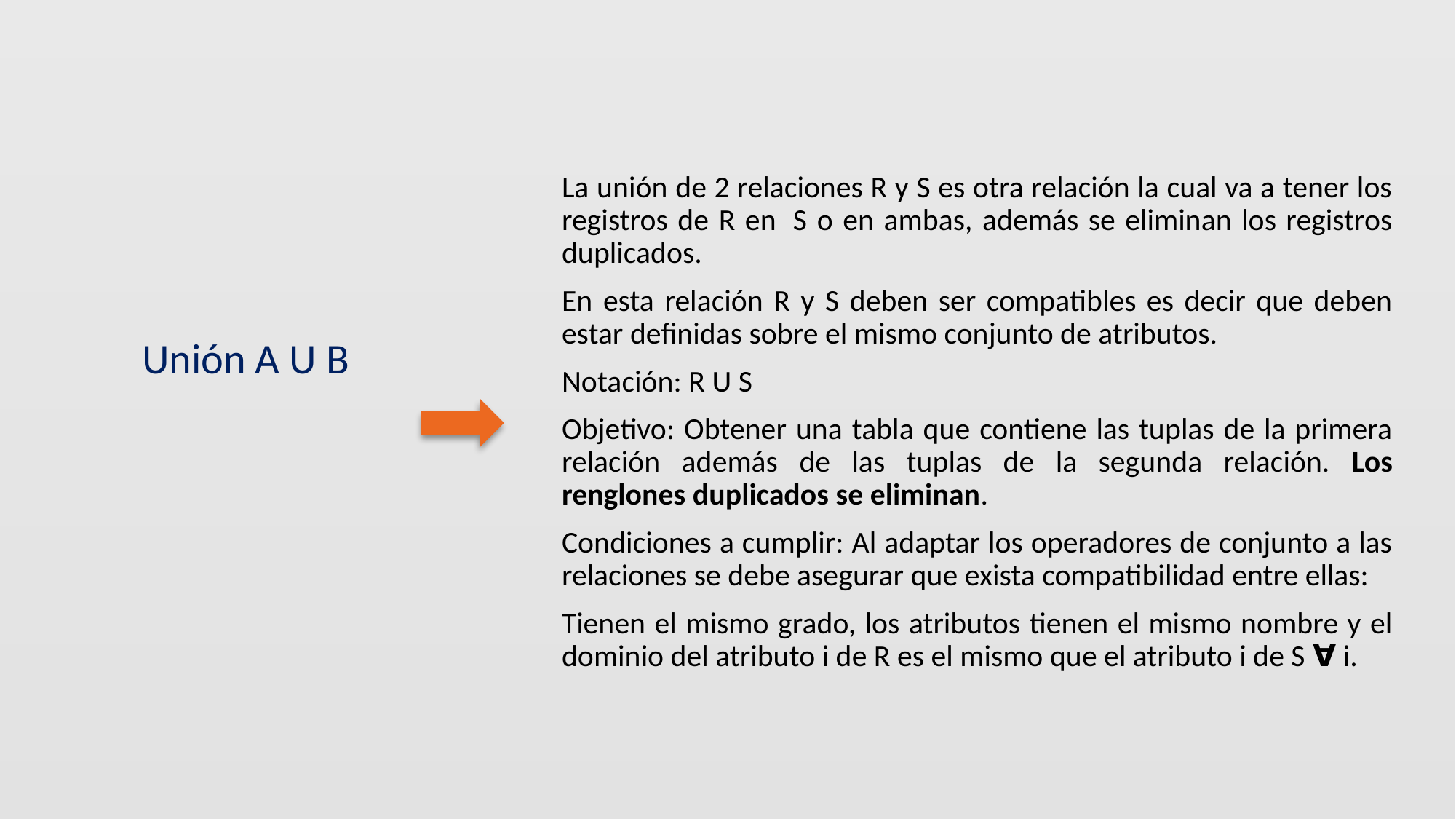

La unión de 2 relaciones R y S es otra relación la cual va a tener los registros de R en  S o en ambas, además se eliminan los registros duplicados.
En esta relación R y S deben ser compatibles es decir que deben estar definidas sobre el mismo conjunto de atributos.
Notación: R U S
Objetivo: Obtener una tabla que contiene las tuplas de la primera relación además de las tuplas de la segunda relación. Los renglones duplicados se eliminan.
Condiciones a cumplir: Al adaptar los operadores de conjunto a las relaciones se debe asegurar que exista compatibilidad entre ellas:
Tienen el mismo grado, los atributos tienen el mismo nombre y el dominio del atributo i de R es el mismo que el atributo i de S ∀ i.
Unión A U B